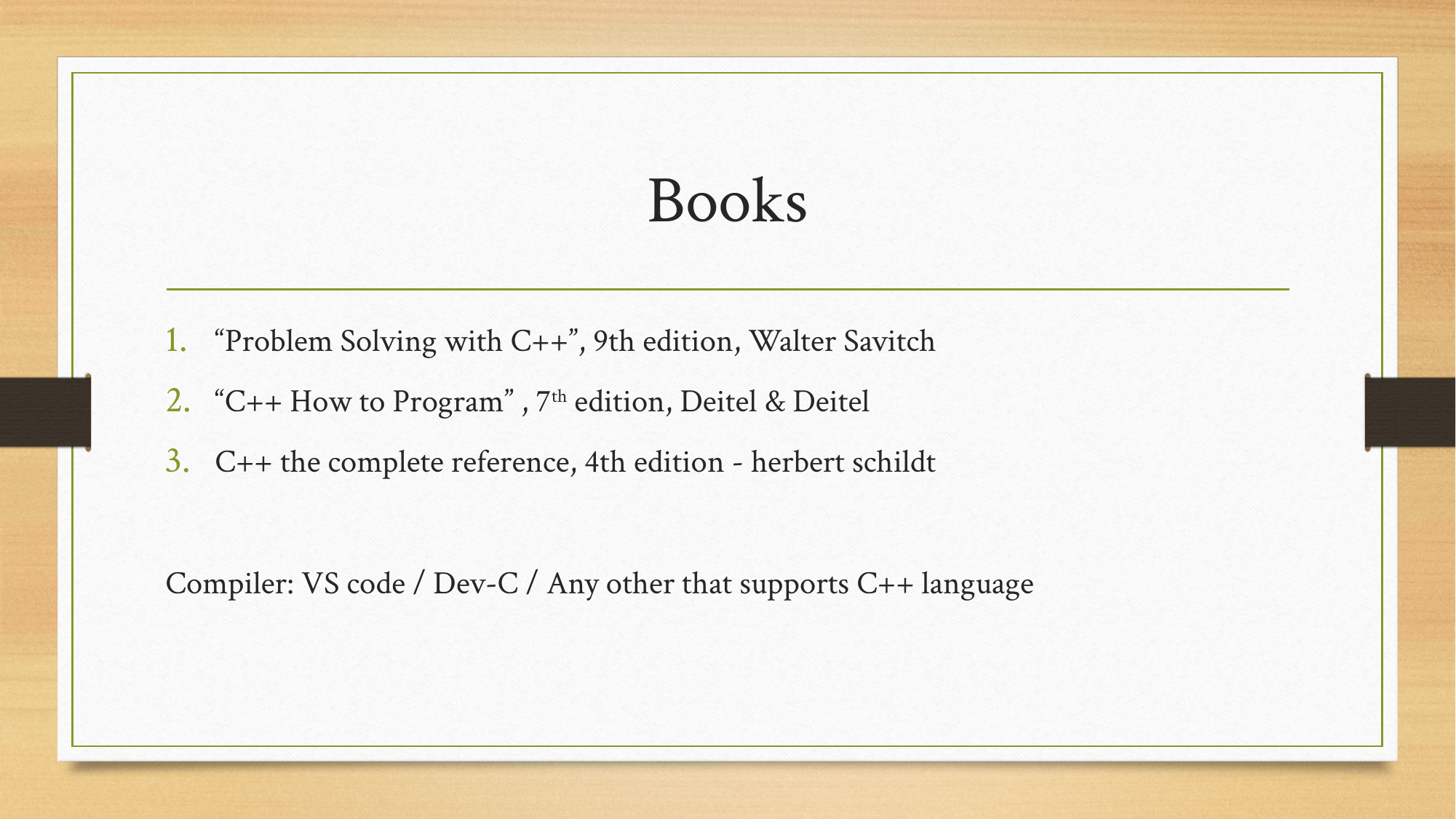

# Books
“Problem Solving with C++”, 9th edition, Walter Savitch
“C++ How to Program” , 7th edition, Deitel & Deitel
C++ the complete reference, 4th edition - herbert schildt

Compiler: VS code / Dev-C / Any other that supports C++ language